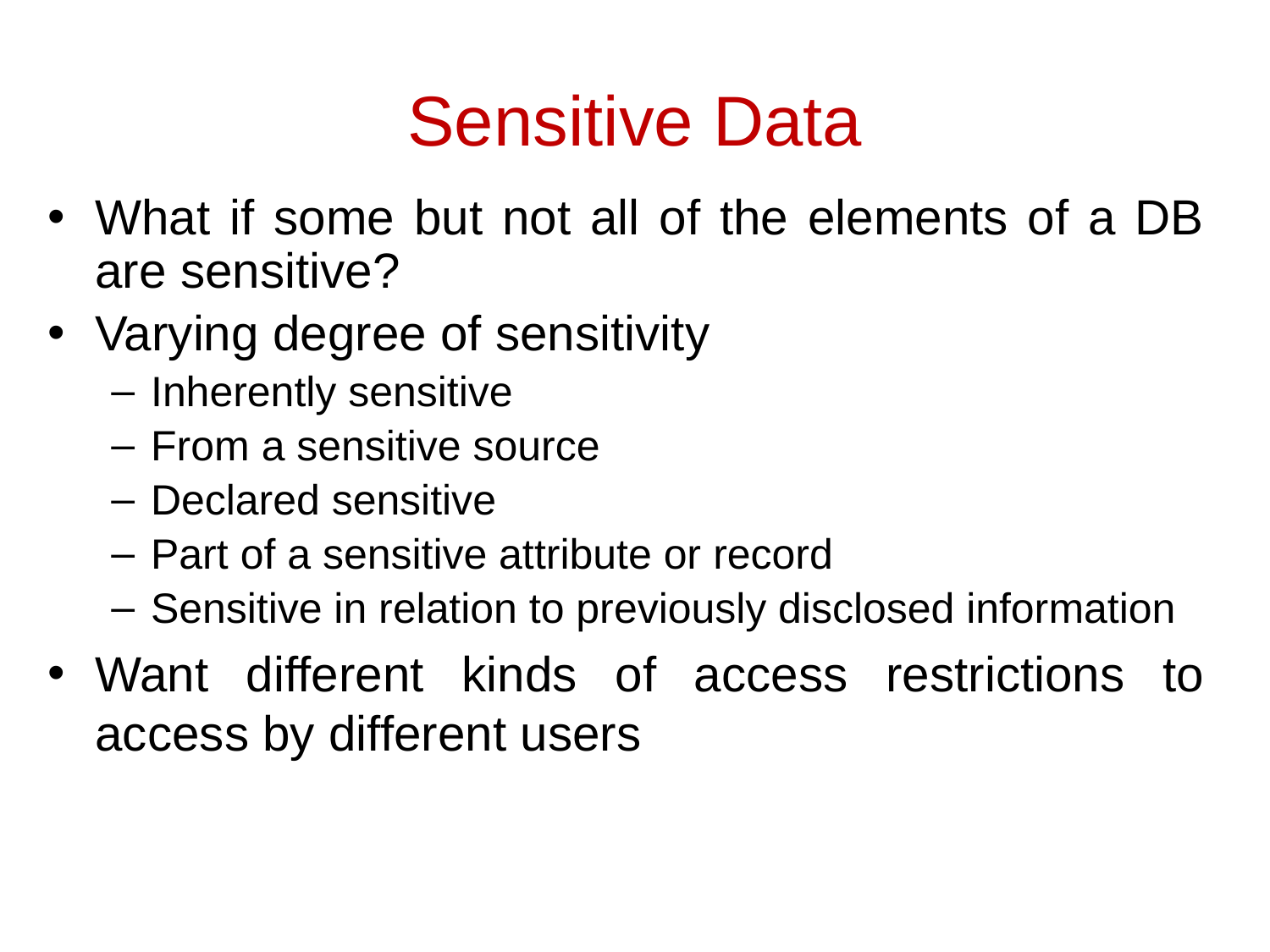

# Sensitive Data
What if some but not all of the elements of a DB are sensitive?
Varying degree of sensitivity
Inherently sensitive
From a sensitive source
Declared sensitive
Part of a sensitive attribute or record
Sensitive in relation to previously disclosed information
Want different kinds of access restrictions to access by different users